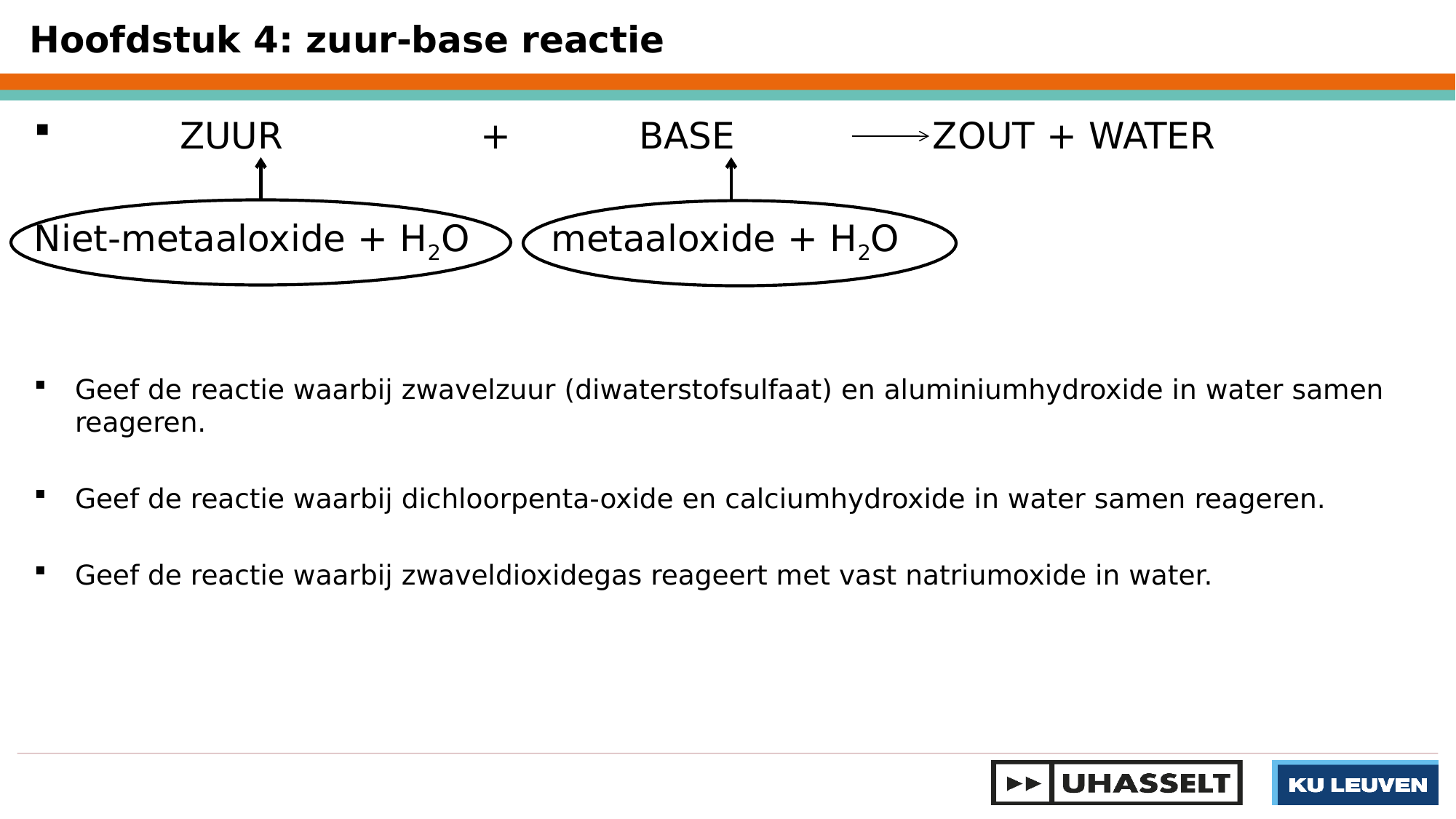

Hoofdstuk 4: zuur-base reactie
         ZUUR                 +           BASE                 ZOUT + WATER

Niet-metaaloxide + H2O       metaaloxide + H2O

Geef de reactie waarbij zwavelzuur (diwaterstofsulfaat) en aluminiumhydroxide in water samen reageren.

Geef de reactie waarbij dichloorpenta-oxide en calciumhydroxide in water samen reageren.

Geef de reactie waarbij zwaveldioxidegas reageert met vast natriumoxide in water.